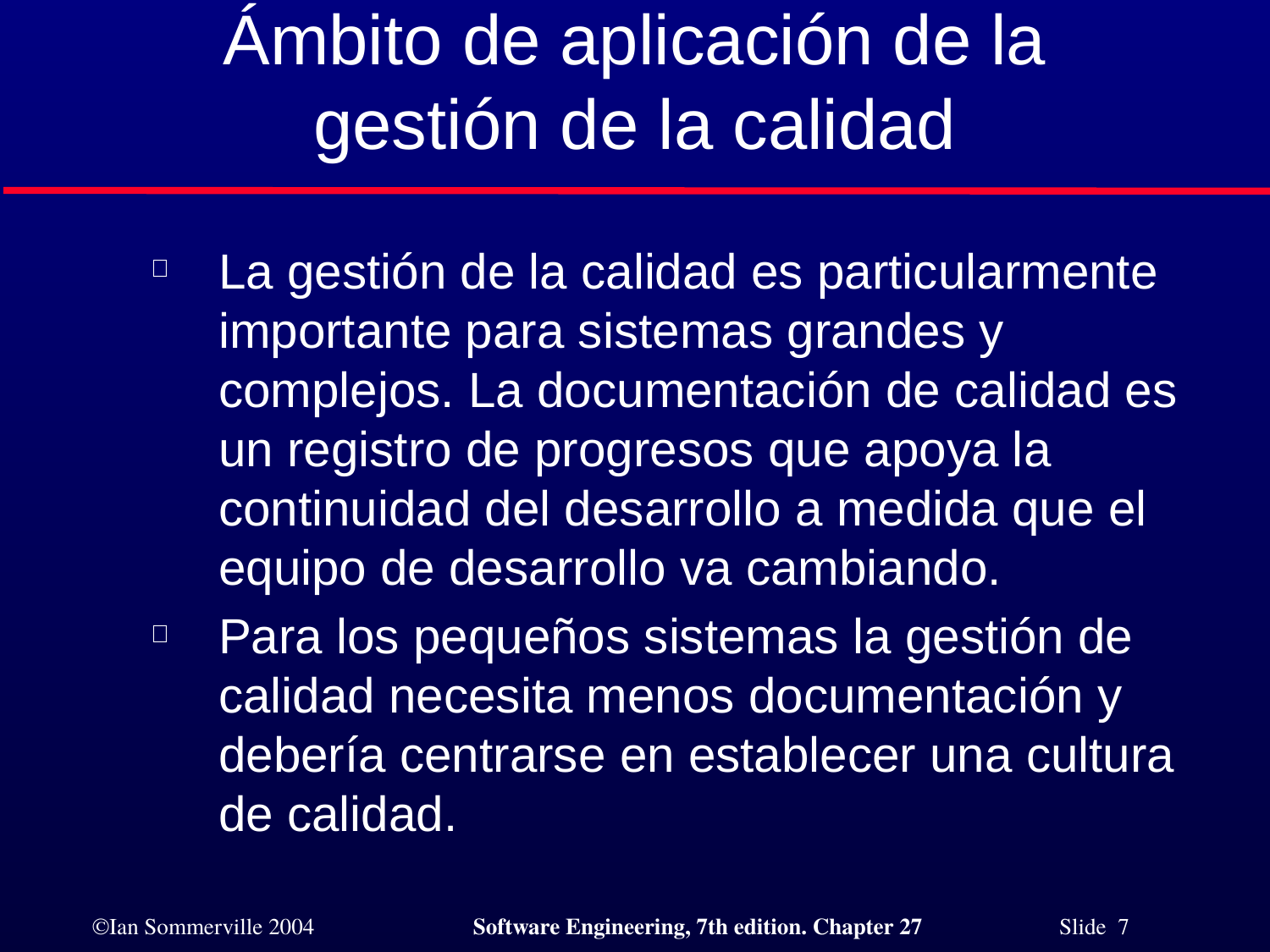

# Ámbito de aplicación de la gestión de la calidad
La gestión de la calidad es particularmente importante para sistemas grandes y complejos. La documentación de calidad es un registro de progresos que apoya la continuidad del desarrollo a medida que el equipo de desarrollo va cambiando.
Para los pequeños sistemas la gestión de calidad necesita menos documentación y debería centrarse en establecer una cultura de calidad.